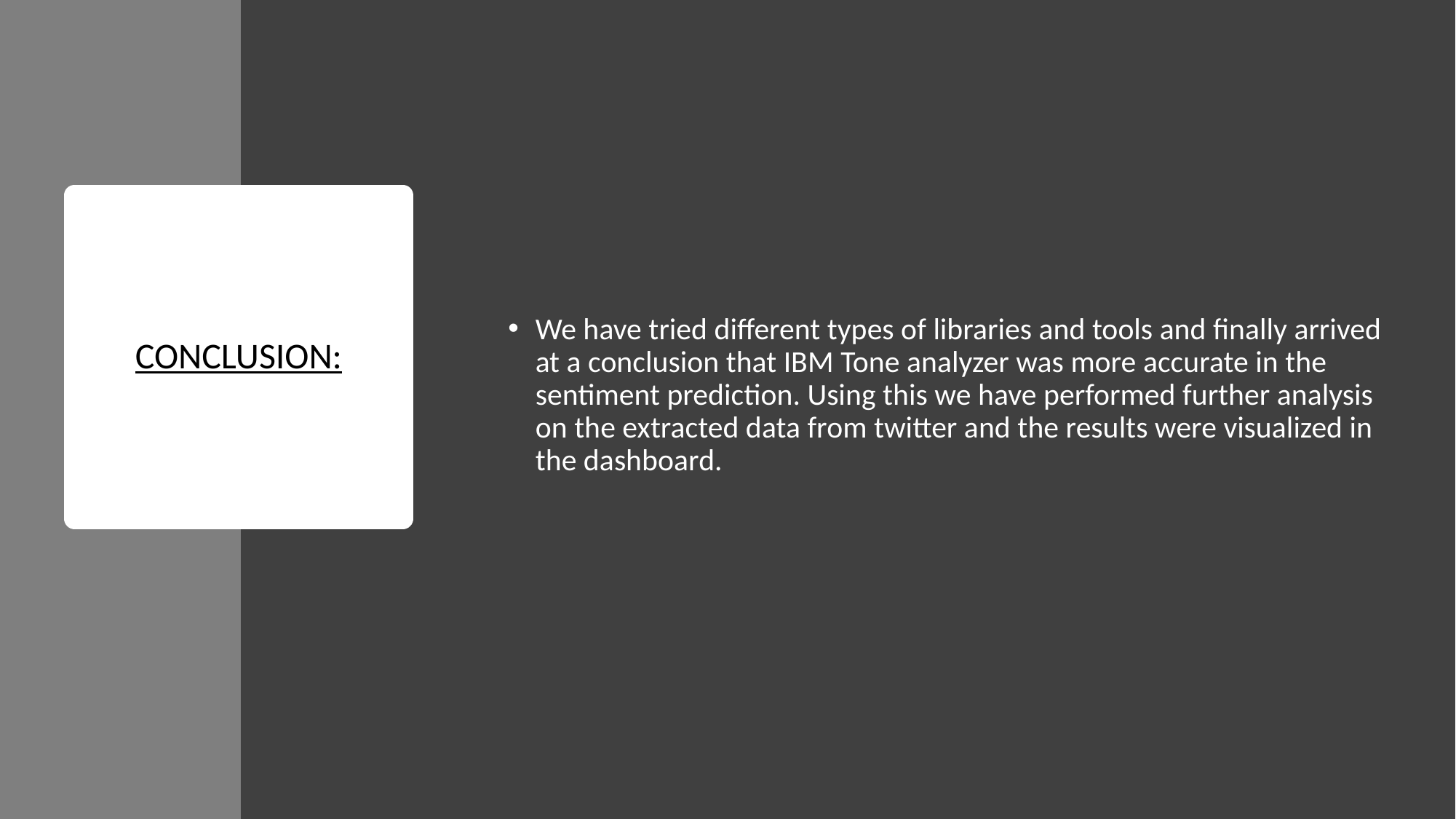

We have tried different types of libraries and tools and finally arrived at a conclusion that IBM Tone analyzer was more accurate in the sentiment prediction. Using this we have performed further analysis on the extracted data from twitter and the results were visualized in the dashboard.
# CONCLUSION: